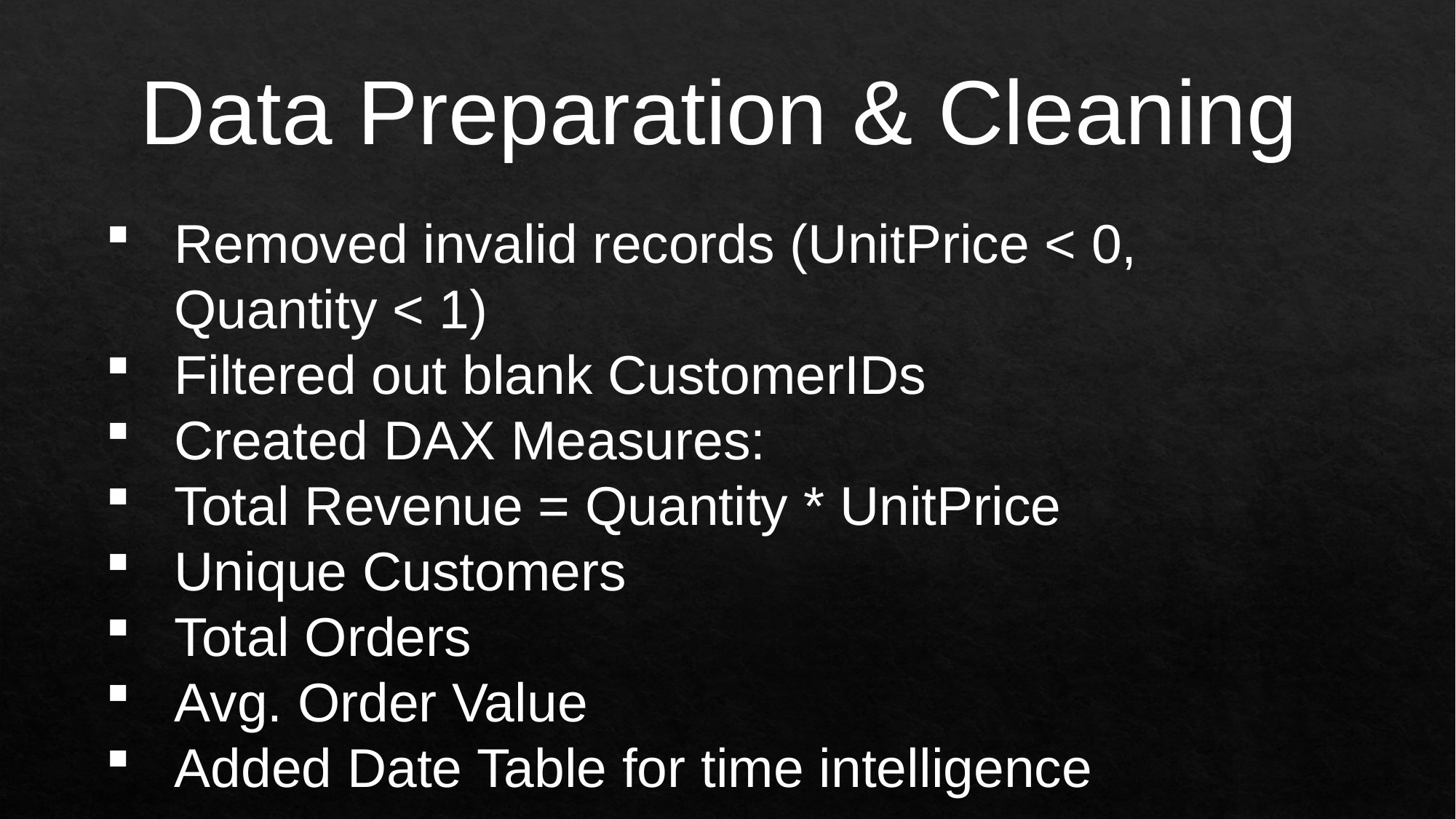

Data Preparation & Cleaning
Removed invalid records (UnitPrice < 0, Quantity < 1)
Filtered out blank CustomerIDs
Created DAX Measures:
Total Revenue = Quantity * UnitPrice
Unique Customers
Total Orders
Avg. Order Value
Added Date Table for time intelligence